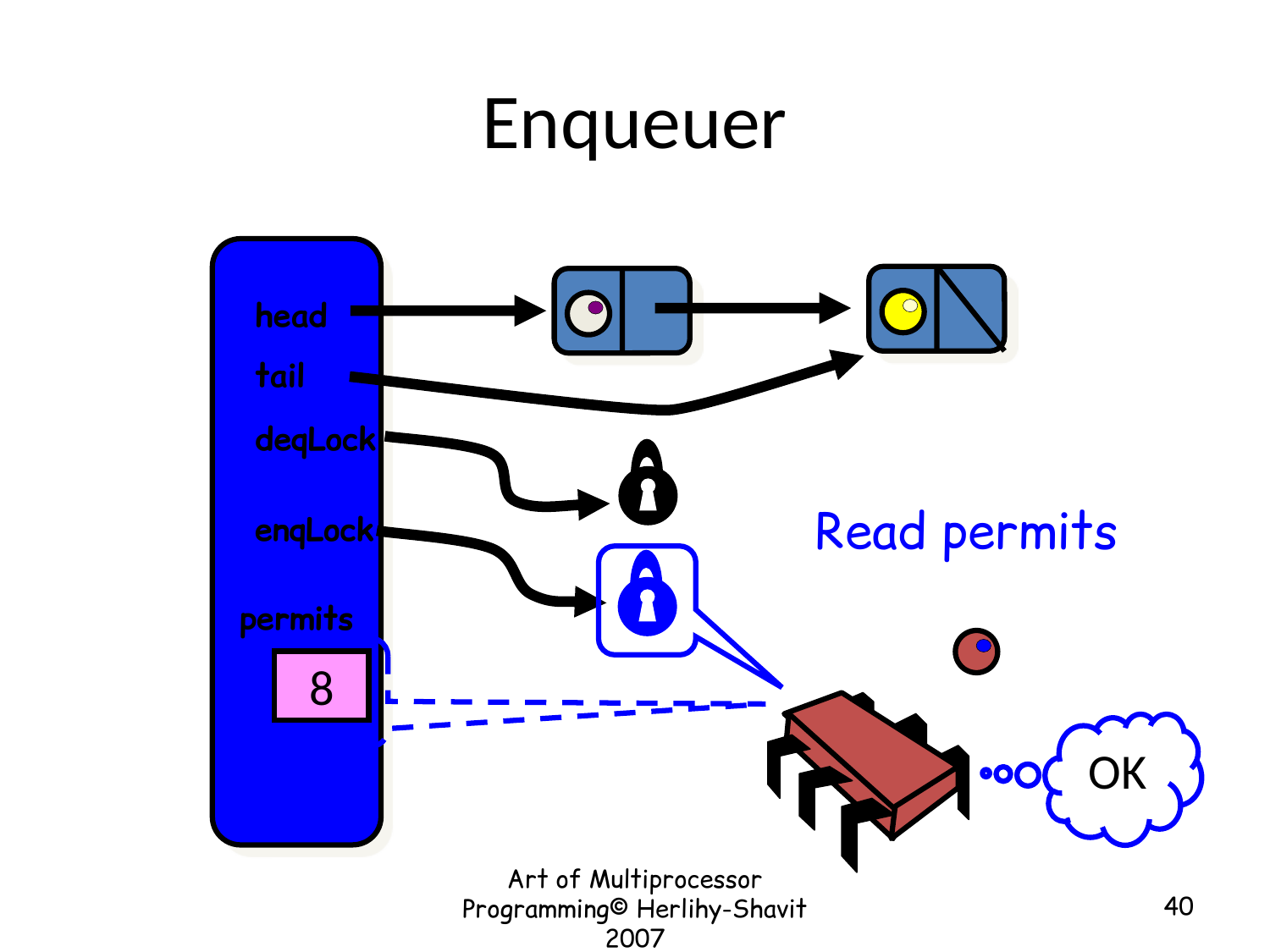

# Enqueuer

head

tail

deqLock

Read permits
enqLock

permits

8

OK
Art of Multiprocessor Programming© Herlihy-Shavit 2007
40